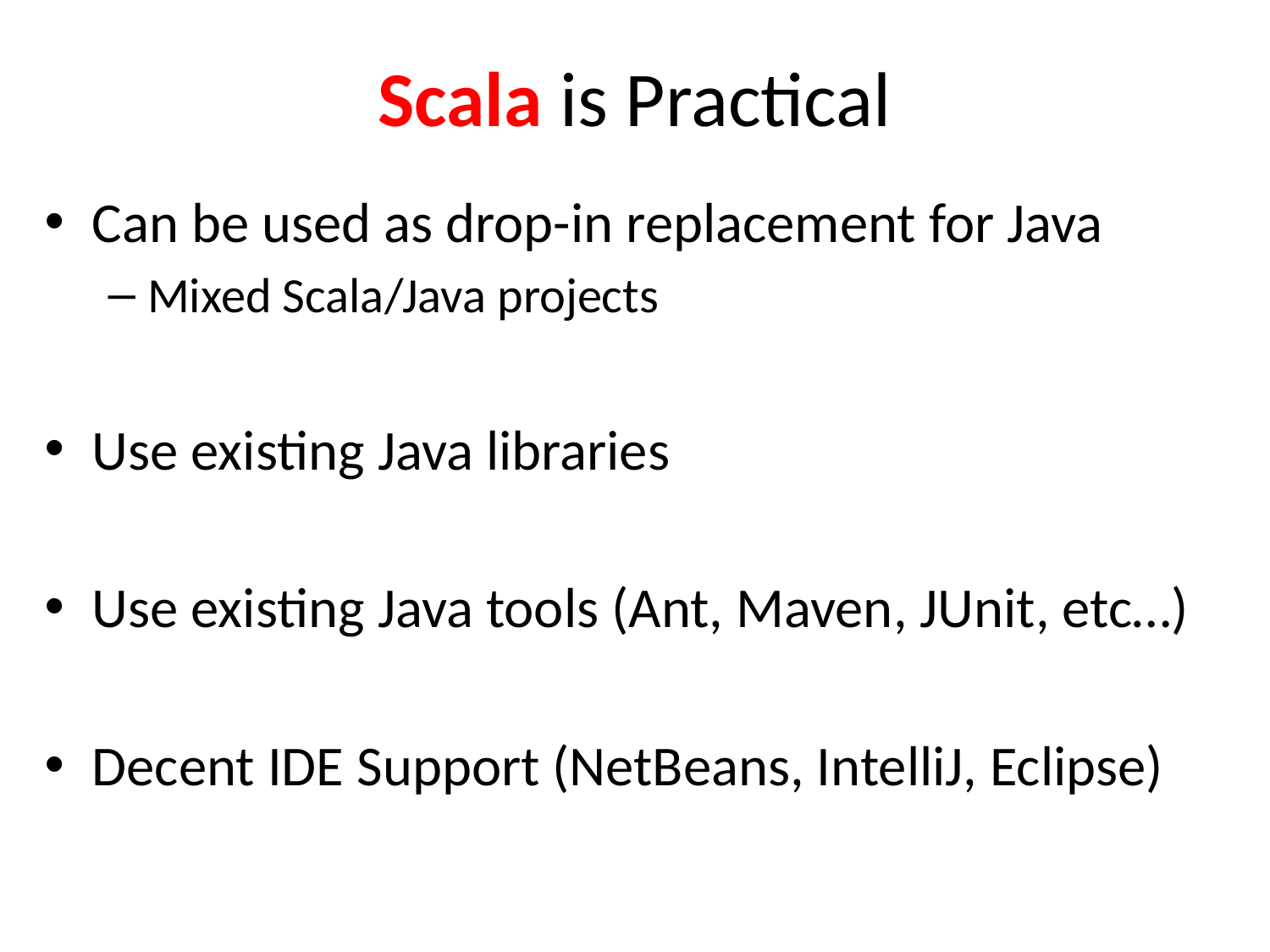

# Scala is Practical
Can be used as drop-in replacement for Java
Mixed Scala/Java projects

Use existing Java libraries

Use existing Java tools (Ant, Maven, JUnit, etc…)

Decent IDE Support (NetBeans, IntelliJ, Eclipse)